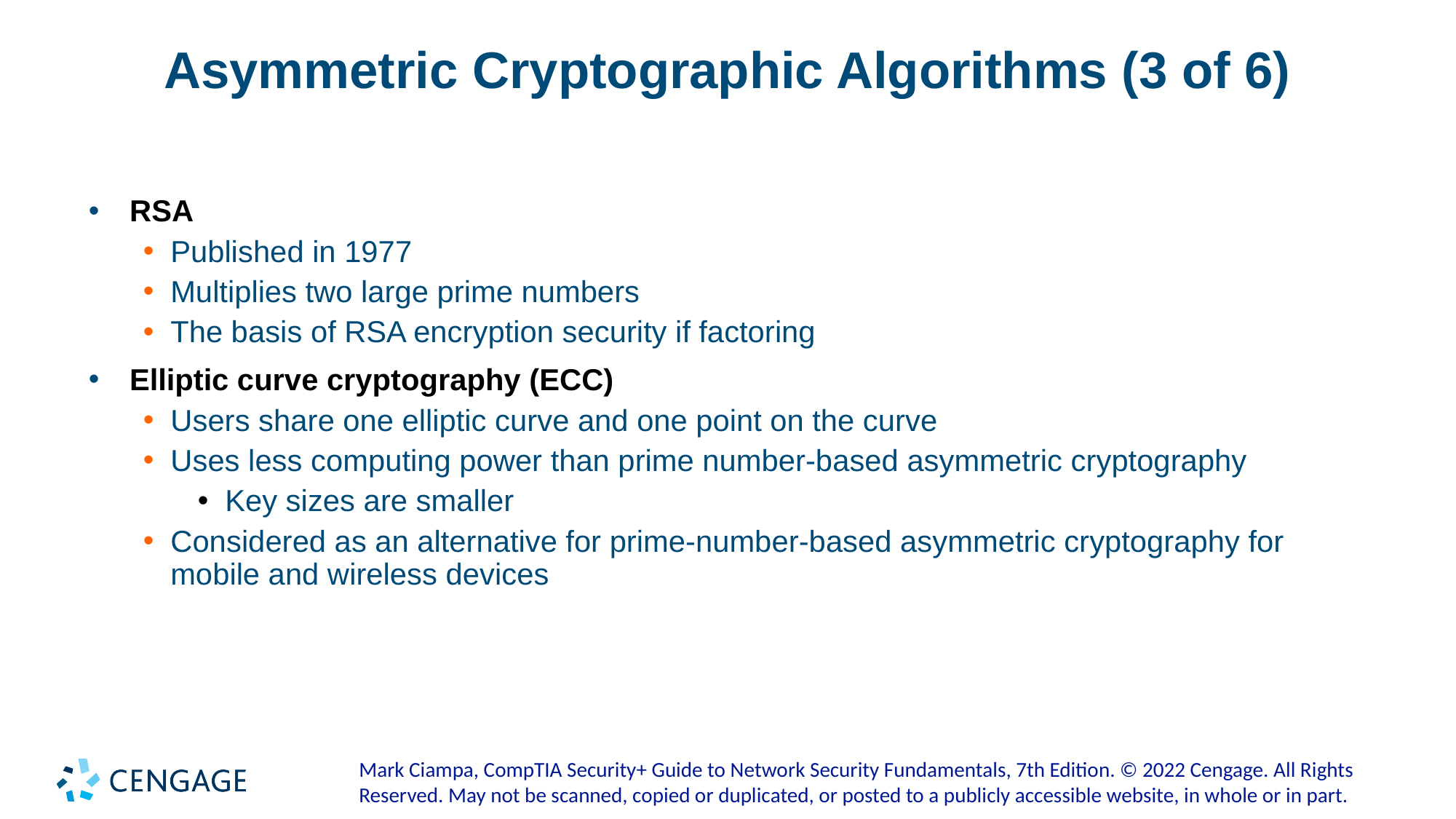

# Asymmetric Cryptographic Algorithms (3 of 6)
RSA
Published in 1977
Multiplies two large prime numbers
The basis of RSA encryption security if factoring
Elliptic curve cryptography (ECC)
Users share one elliptic curve and one point on the curve
Uses less computing power than prime number-based asymmetric cryptography
Key sizes are smaller
Considered as an alternative for prime-number-based asymmetric cryptography for mobile and wireless devices